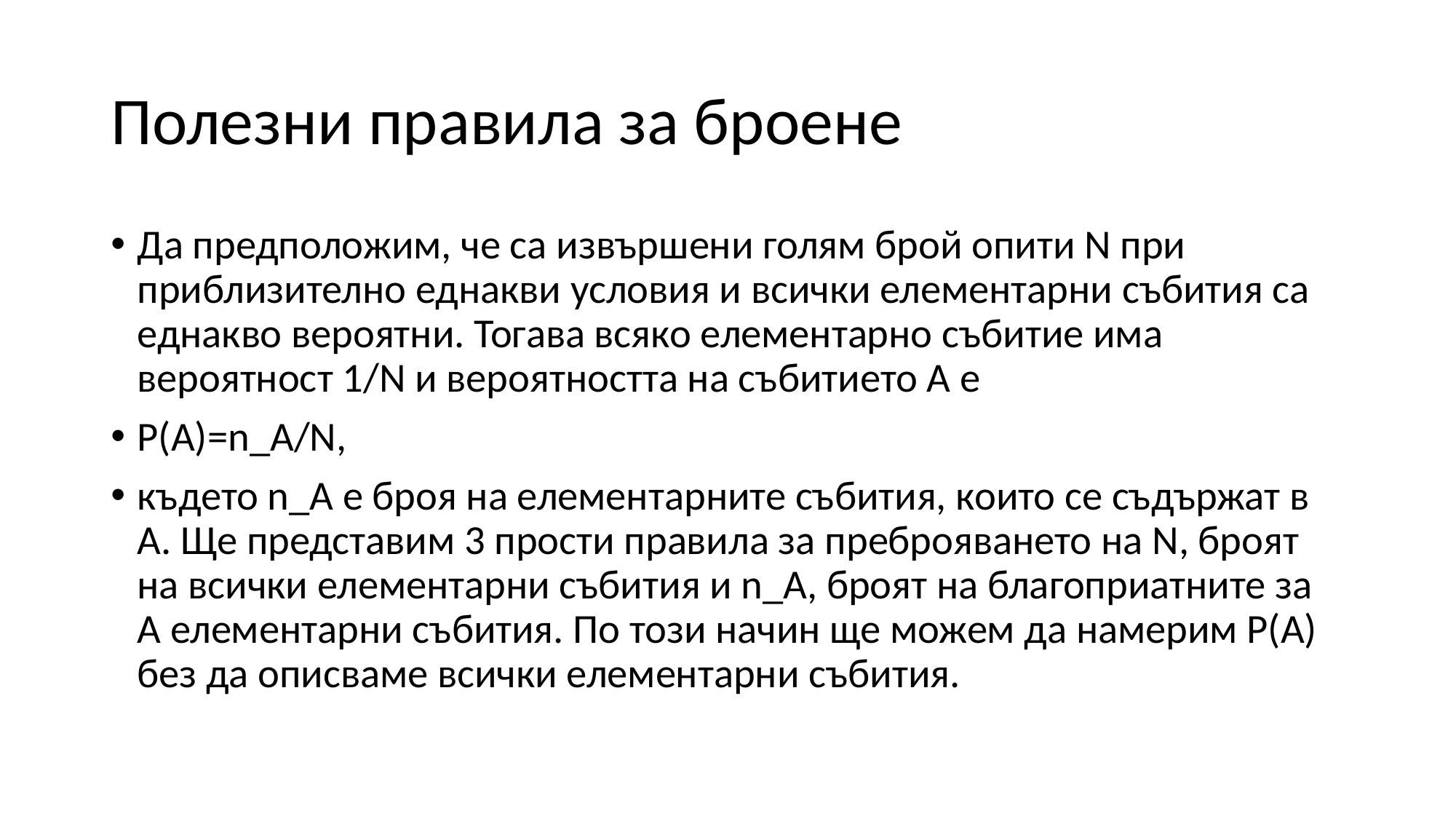

# Полезни правила за броене
Да предположим, че са извършени голям брой опити N при приблизително еднакви условия и всички елементарни събития са еднакво вероятни. Тогава всяко елементарно събитие има вероятност 1/N и вероятността на събитието А е
P(A)=n_A/N,
където n_A е броя на елементарните събития, които се съдържат в А. Ще представим 3 прости правила за преброяването на N, броят на всички елементарни събития и n_A, броят на благоприатните за А елементарни събития. По този начин ще можем да намерим P(A) без да описваме всички елементарни събития.